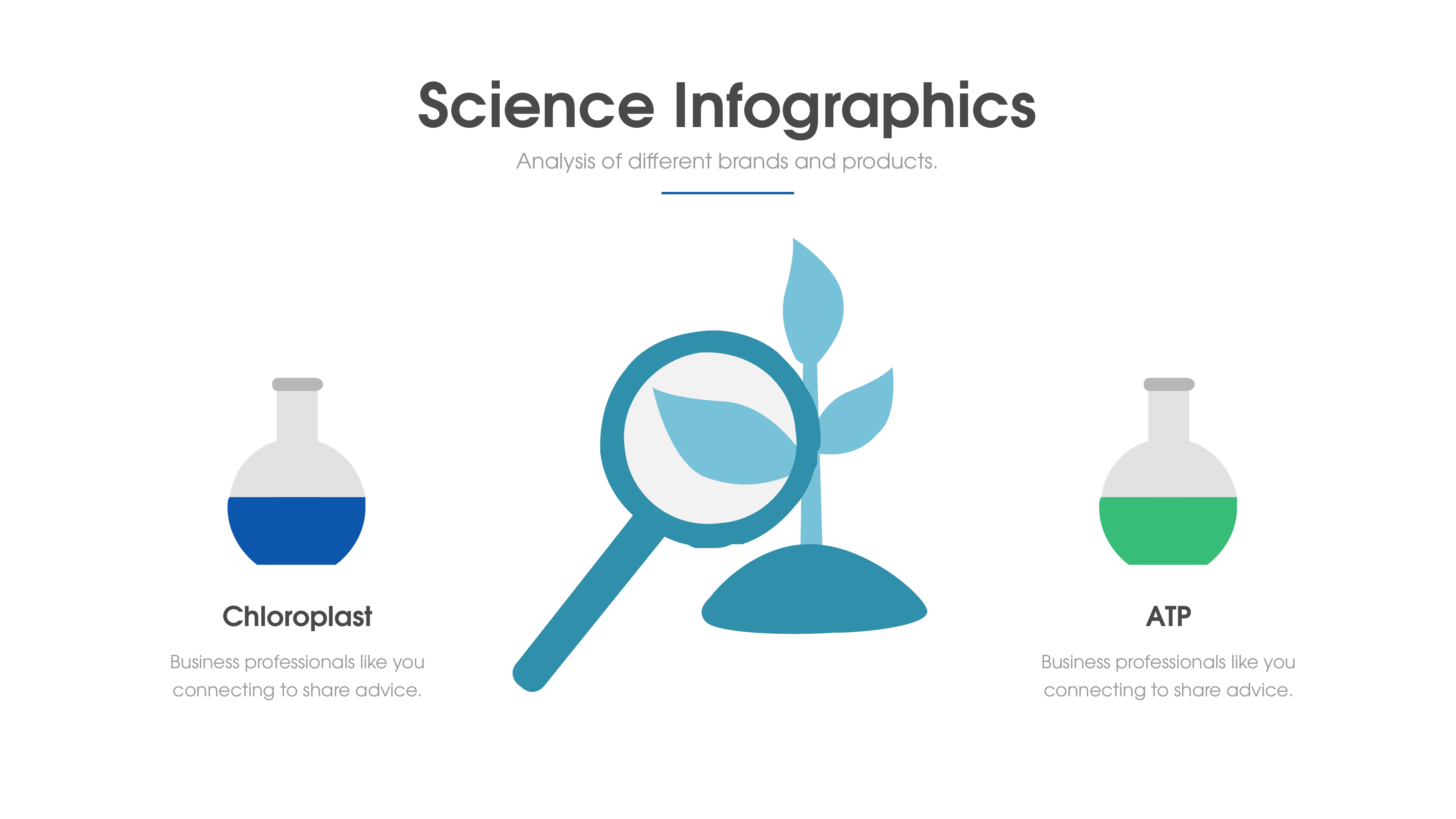

Science Infographics
Analysis of different brands and products.

Chloroplast
Business professionals like you connecting to share advice.
ATP
Business professionals like you connecting to share advice.